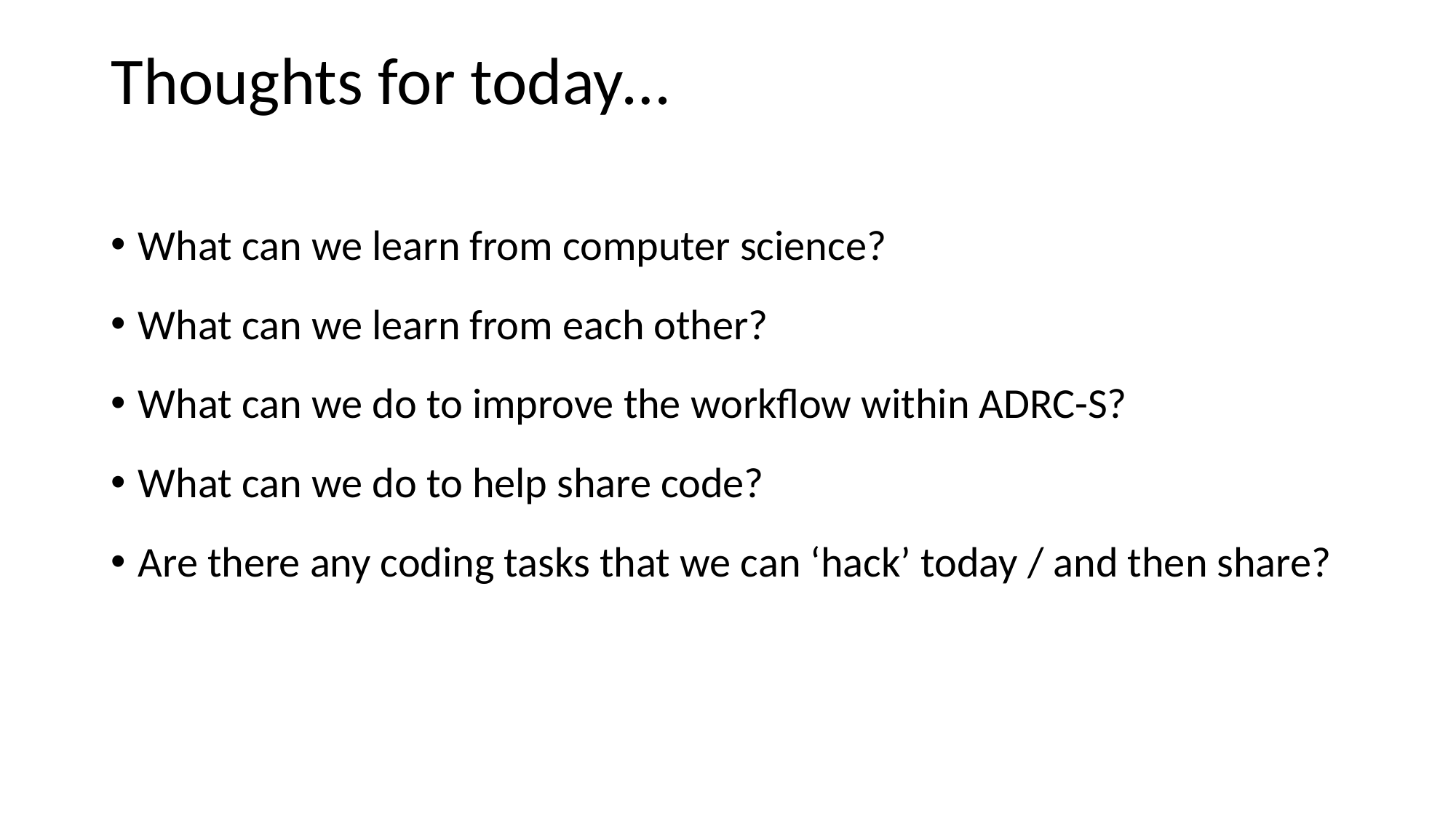

# Thoughts for today…
What can we learn from computer science?
What can we learn from each other?
What can we do to improve the workflow within ADRC-S?
What can we do to help share code?
Are there any coding tasks that we can ‘hack’ today / and then share?